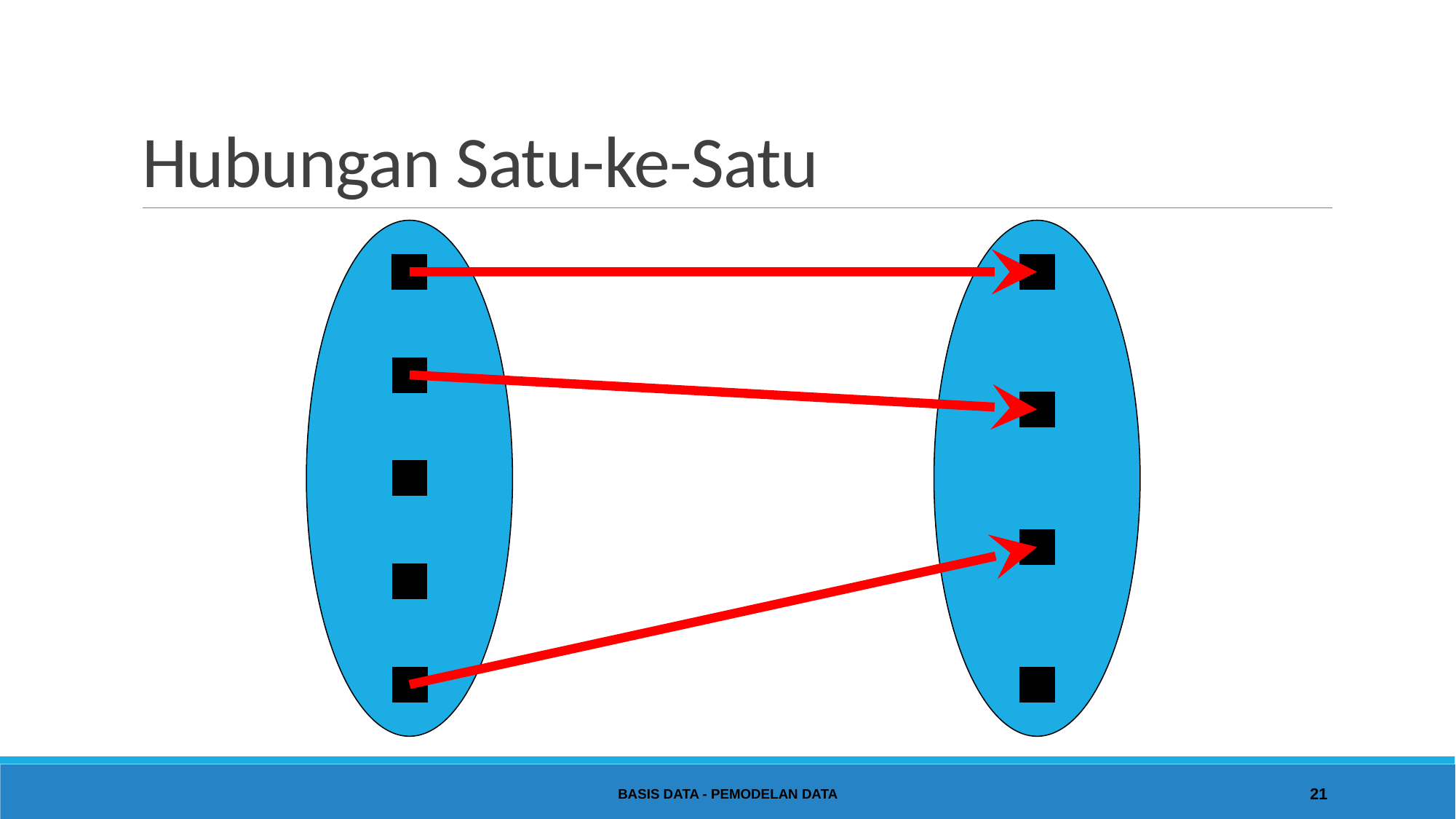

# Hubungan Satu-ke-Satu

Basis Data - Pemodelan Data
21